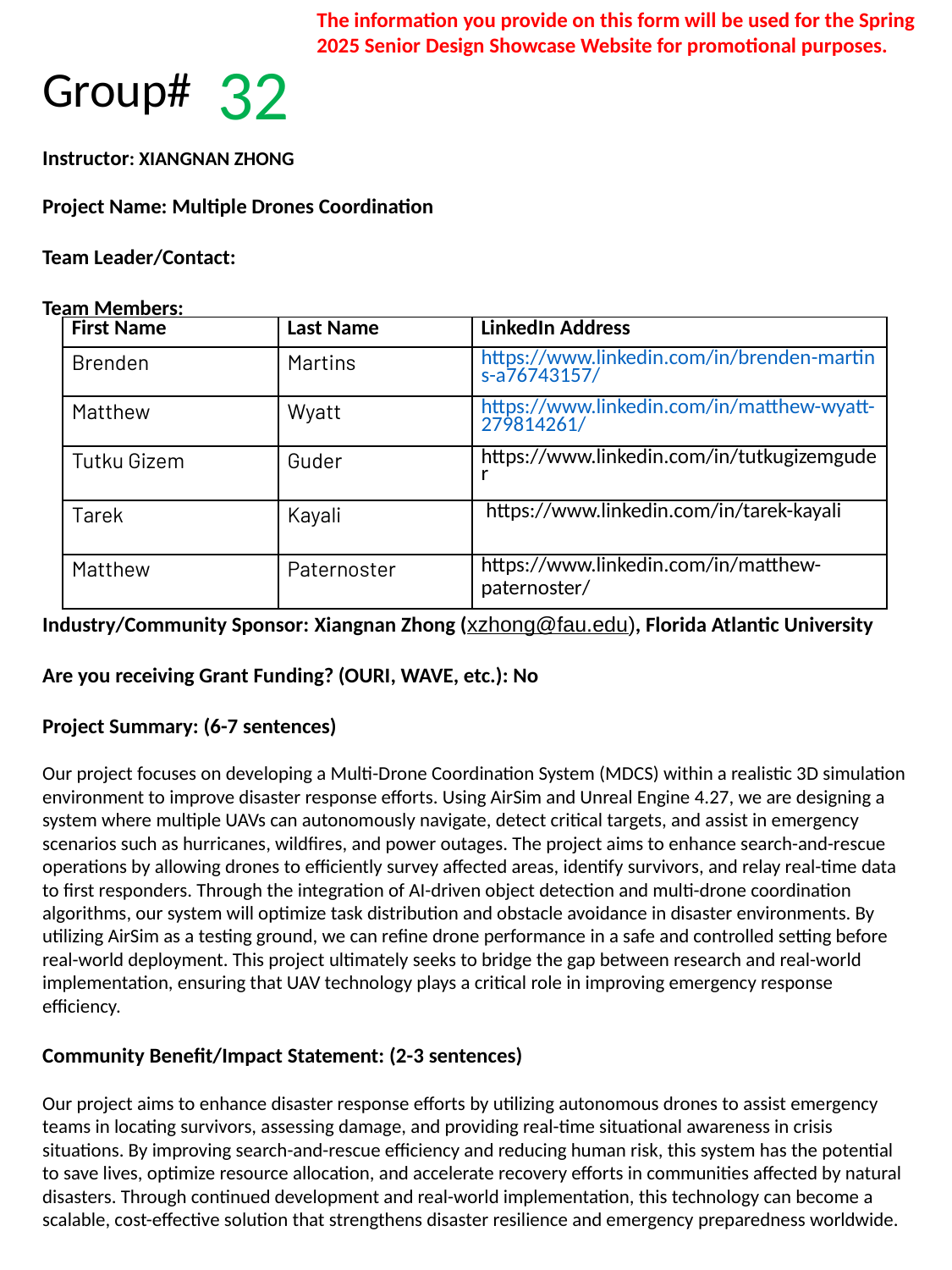

The information you provide on this form will be used for the Spring 2025 Senior Design Showcase Website for promotional purposes.
Group#

Instructor: XIANGNAN ZHONG

Project Name: Multiple Drones Coordination

Team Leader/Contact:

Team Members:

Industry/Community Sponsor: Xiangnan Zhong (xzhong@fau.edu), Florida Atlantic University

Are you receiving Grant Funding? (OURI, WAVE, etc.): No

Project Summary: (6-7 sentences)
Our project focuses on developing a Multi-Drone Coordination System (MDCS) within a realistic 3D simulation environment to improve disaster response efforts. Using AirSim and Unreal Engine 4.27, we are designing a system where multiple UAVs can autonomously navigate, detect critical targets, and assist in emergency scenarios such as hurricanes, wildfires, and power outages. The project aims to enhance search-and-rescue operations by allowing drones to efficiently survey affected areas, identify survivors, and relay real-time data to first responders. Through the integration of AI-driven object detection and multi-drone coordination algorithms, our system will optimize task distribution and obstacle avoidance in disaster environments. By utilizing AirSim as a testing ground, we can refine drone performance in a safe and controlled setting before real-world deployment. This project ultimately seeks to bridge the gap between research and real-world implementation, ensuring that UAV technology plays a critical role in improving emergency response efficiency.

Community Benefit/Impact Statement: (2-3 sentences)
Our project aims to enhance disaster response efforts by utilizing autonomous drones to assist emergency teams in locating survivors, assessing damage, and providing real-time situational awareness in crisis situations. By improving search-and-rescue efficiency and reducing human risk, this system has the potential to save lives, optimize resource allocation, and accelerate recovery efforts in communities affected by natural disasters. Through continued development and real-world implementation, this technology can become a scalable, cost-effective solution that strengthens disaster resilience and emergency preparedness worldwide.

32
| First Name | Last Name | LinkedIn Address |
| --- | --- | --- |
| Brenden | Martins | https://www.linkedin.com/in/brenden-martins-a76743157/ |
| Matthew | Wyatt | https://www.linkedin.com/in/matthew-wyatt-279814261/ |
| Tutku Gizem | Guder | https://www.linkedin.com/in/tutkugizemguder |
| Tarek | Kayali | https://www.linkedin.com/in/tarek-kayali |
| Matthew | Paternoster | https://www.linkedin.com/in/matthew-paternoster/ |